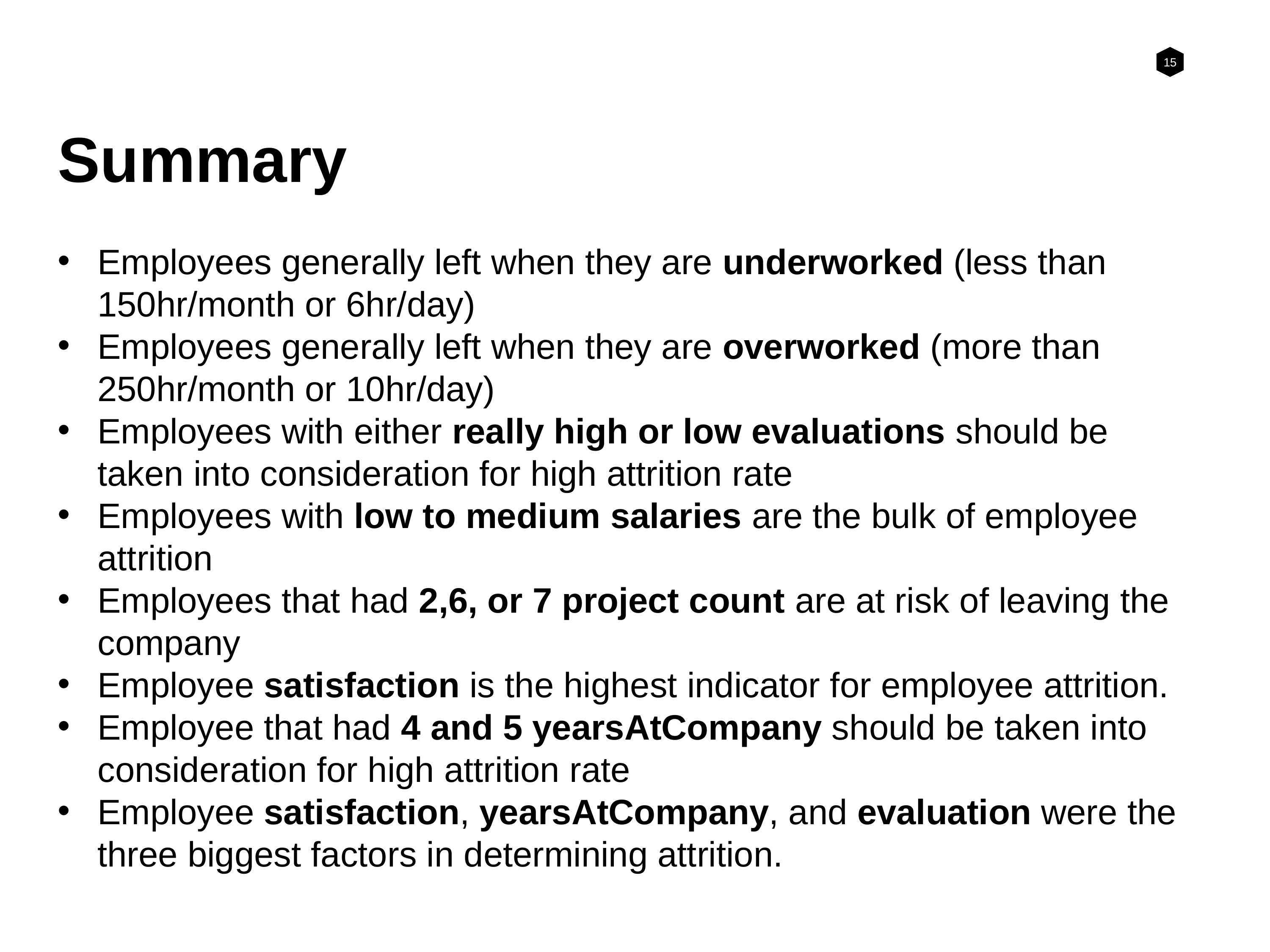

Summary
Employees generally left when they are underworked (less than 150hr/month or 6hr/day)
Employees generally left when they are overworked (more than 250hr/month or 10hr/day)
Employees with either really high or low evaluations should be taken into consideration for high attrition rate
Employees with low to medium salaries are the bulk of employee attrition
Employees that had 2,6, or 7 project count are at risk of leaving the company
Employee satisfaction is the highest indicator for employee attrition.
Employee that had 4 and 5 yearsAtCompany should be taken into consideration for high attrition rate
Employee satisfaction, yearsAtCompany, and evaluation were the three biggest factors in determining attrition.